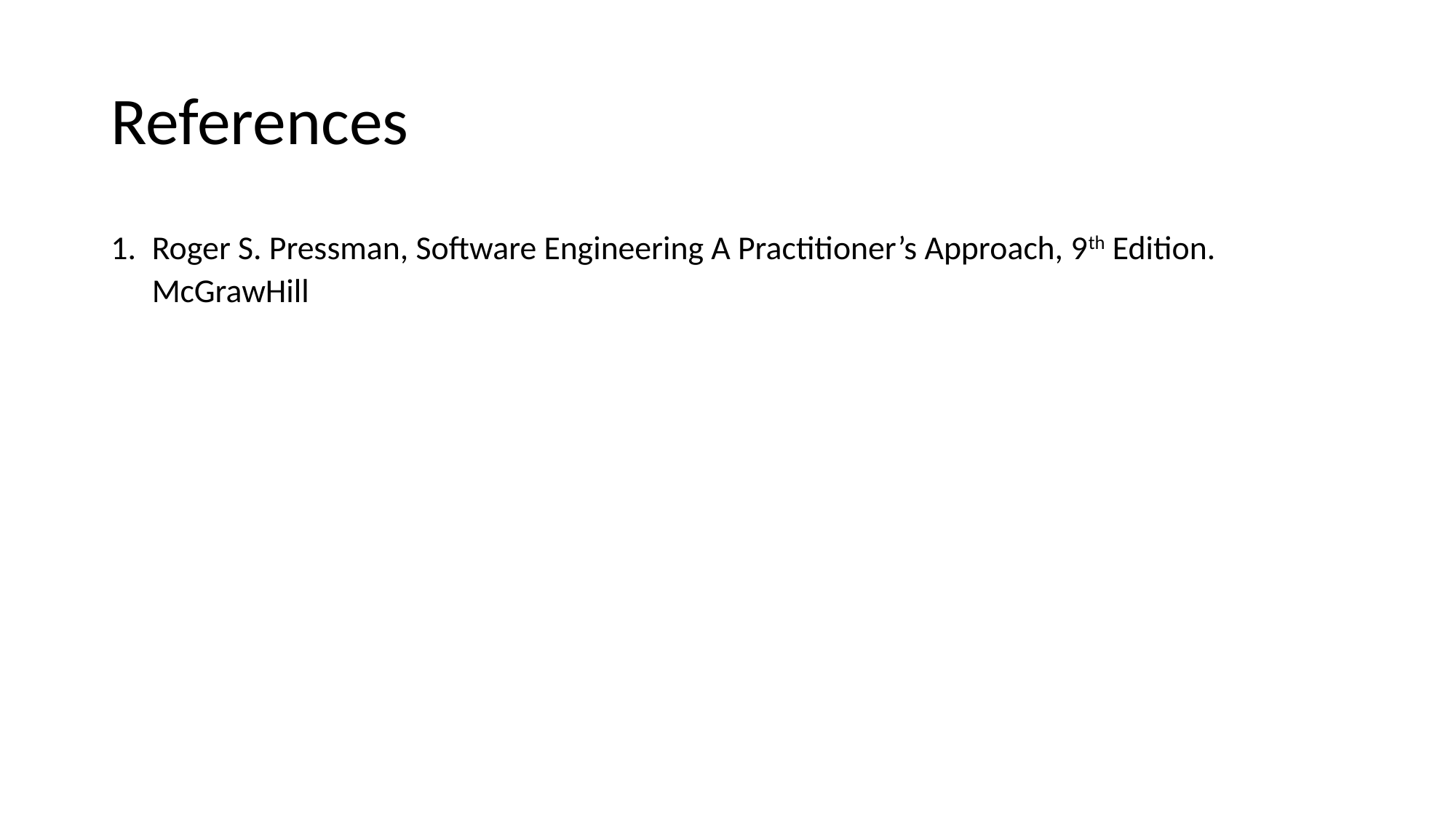

# References
Roger S. Pressman, Software Engineering A Practitioner’s Approach, 9th Edition. McGrawHill